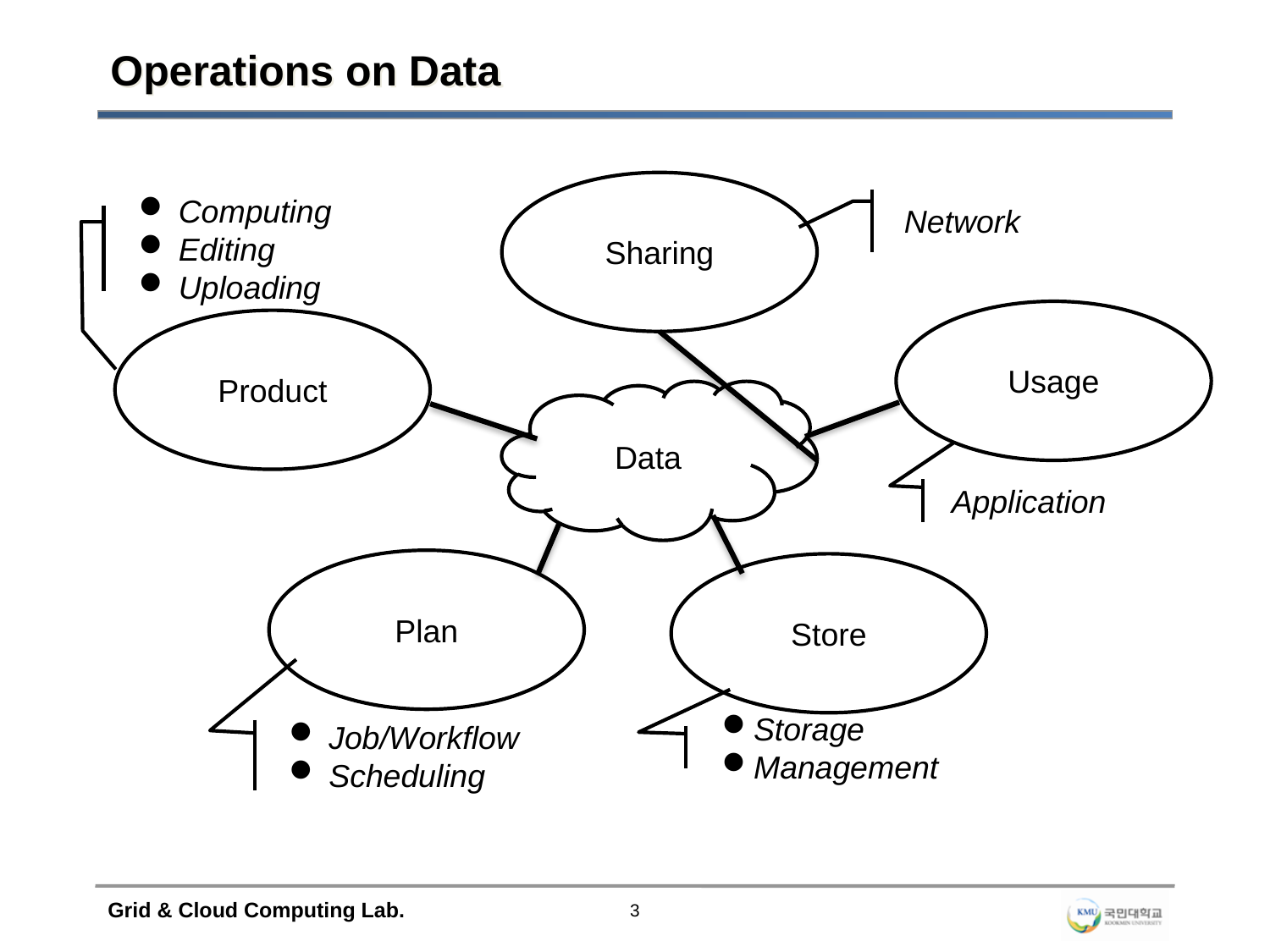

# Operations on Data
Sharing
Network
Computing
Editing
Uploading
Usage
Product
Data
Application
Plan
Store
Job/Workflow
Scheduling
Storage
Management
Grid & Cloud Computing Lab.
3